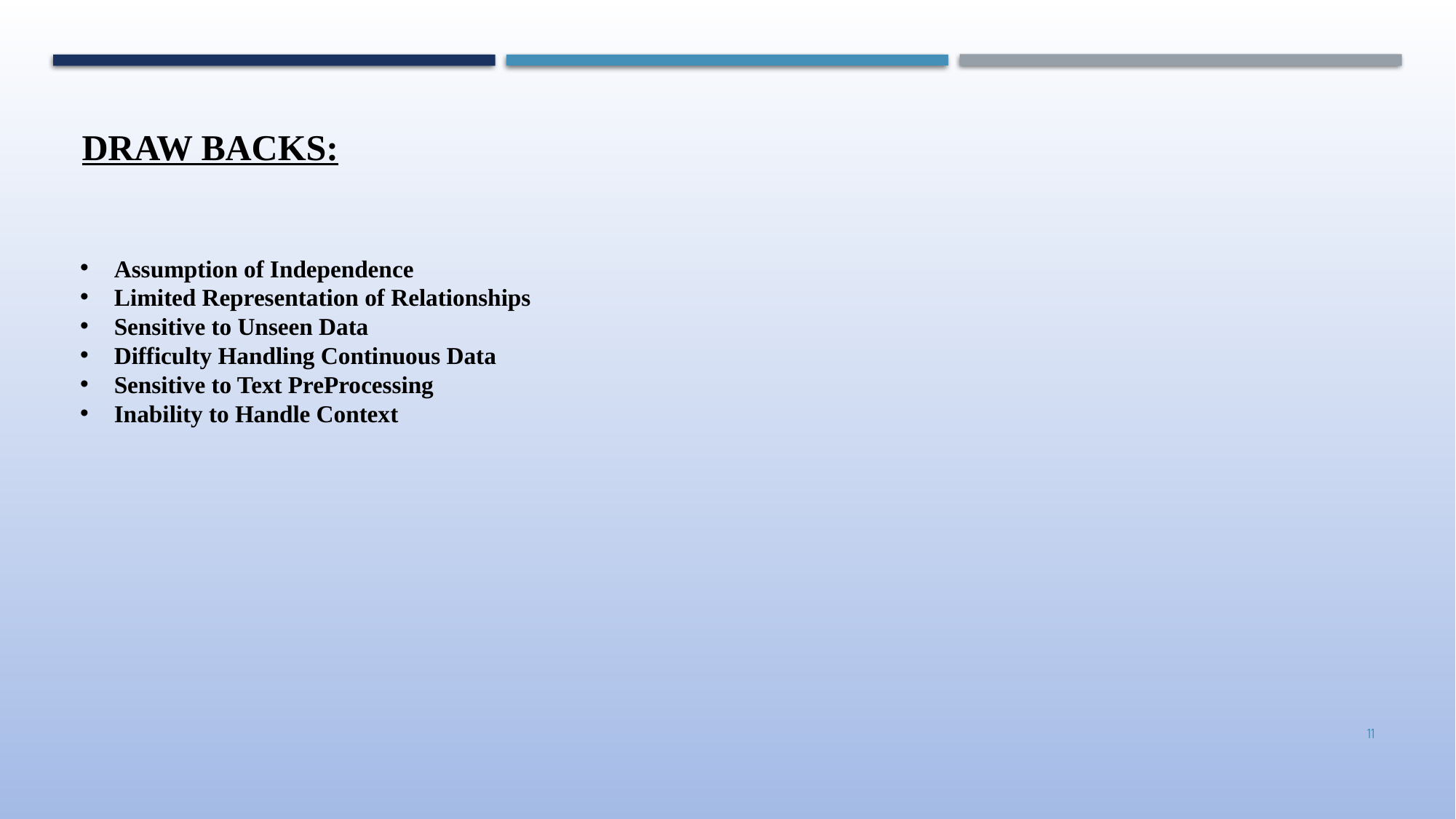

DRAW BACKS:

Assumption of Independence
Limited Representation of Relationships
Sensitive to Unseen Data
Difficulty Handling Continuous Data
Sensitive to Text PreProcessing
Inability to Handle Context
11